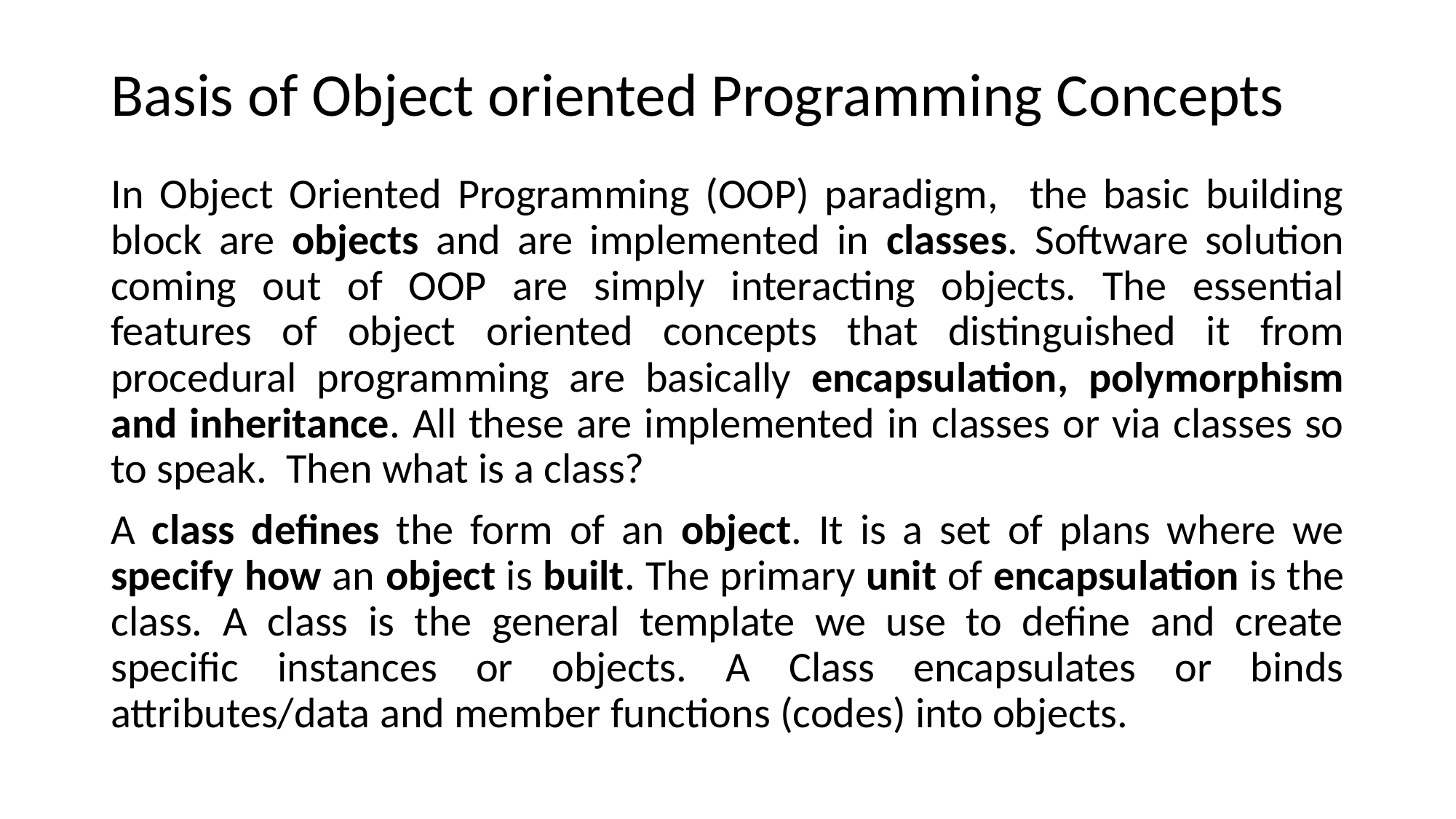

# Basis of Object oriented Programming Concepts
In Object Oriented Programming (OOP) paradigm,  the basic building block are objects and are implemented in classes. Software solution coming out of OOP are simply interacting objects. The essential features of object oriented concepts that distinguished it from procedural programming are basically encapsulation, polymorphism and inheritance. All these are implemented in classes or via classes so to speak.  Then what is a class?
A class defines the form of an object. It is a set of plans where we specify how an object is built. The primary unit of encapsulation is the class. A class is the general template we use to define and create specific instances or objects. A Class encapsulates or binds attributes/data and member functions (codes) into objects.